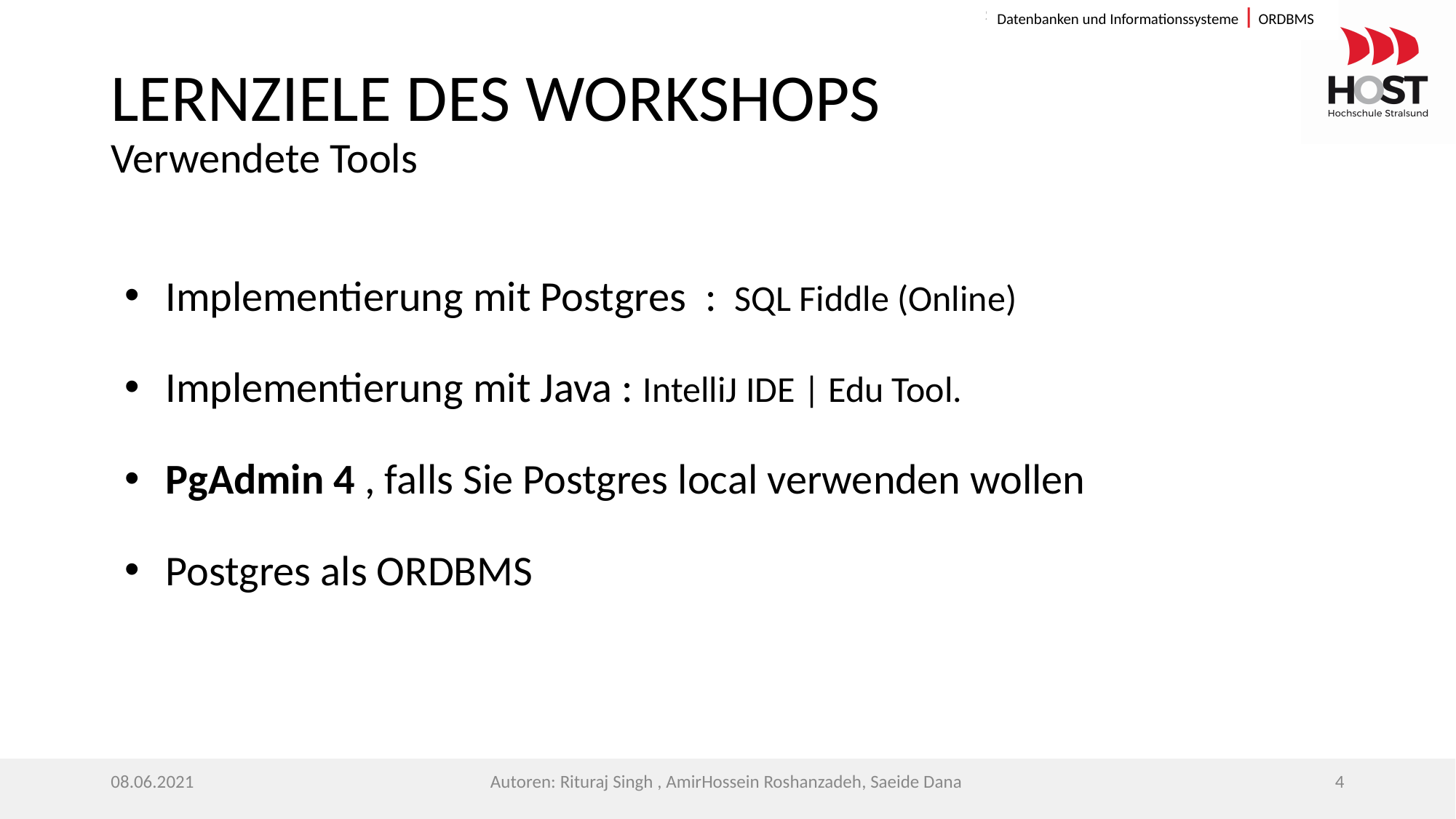

Datenbanken und Informationssysteme | ORDBMS
# LERNZIELE DES WORKSHOPS Verwendete Tools

Implementierung mit Postgres  :  SQL Fiddle (Online)

Implementierung mit Java : IntelliJ IDE | Edu Tool.

PgAdmin 4 , falls Sie Postgres local verwenden wollen

Postgres als ORDBMS

08.06.2021
Autoren: Rituraj Singh , AmirHossein Roshanzadeh, Saeide Dana
4